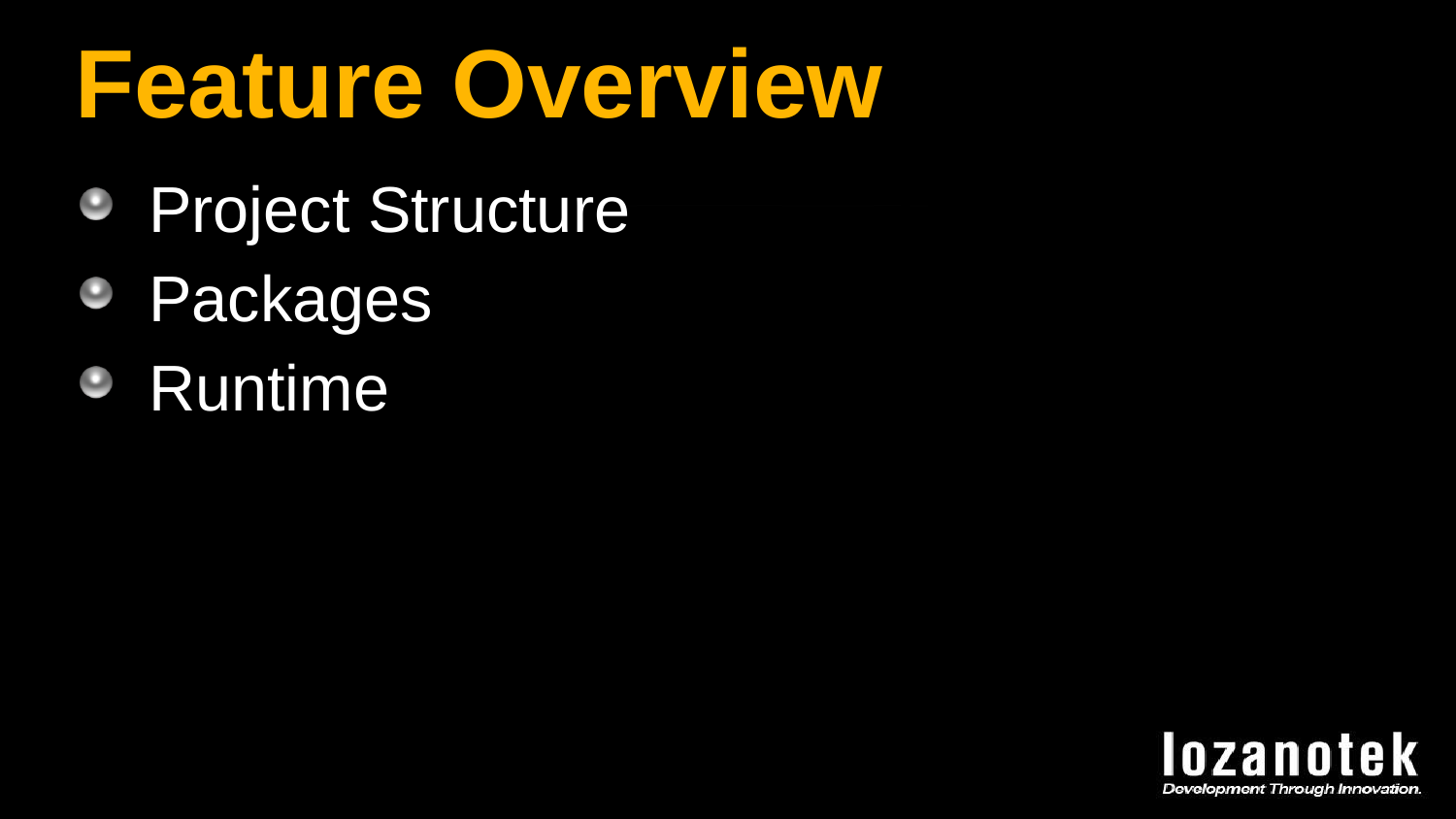

# Feature Overview
Project Structure
Packages
Runtime